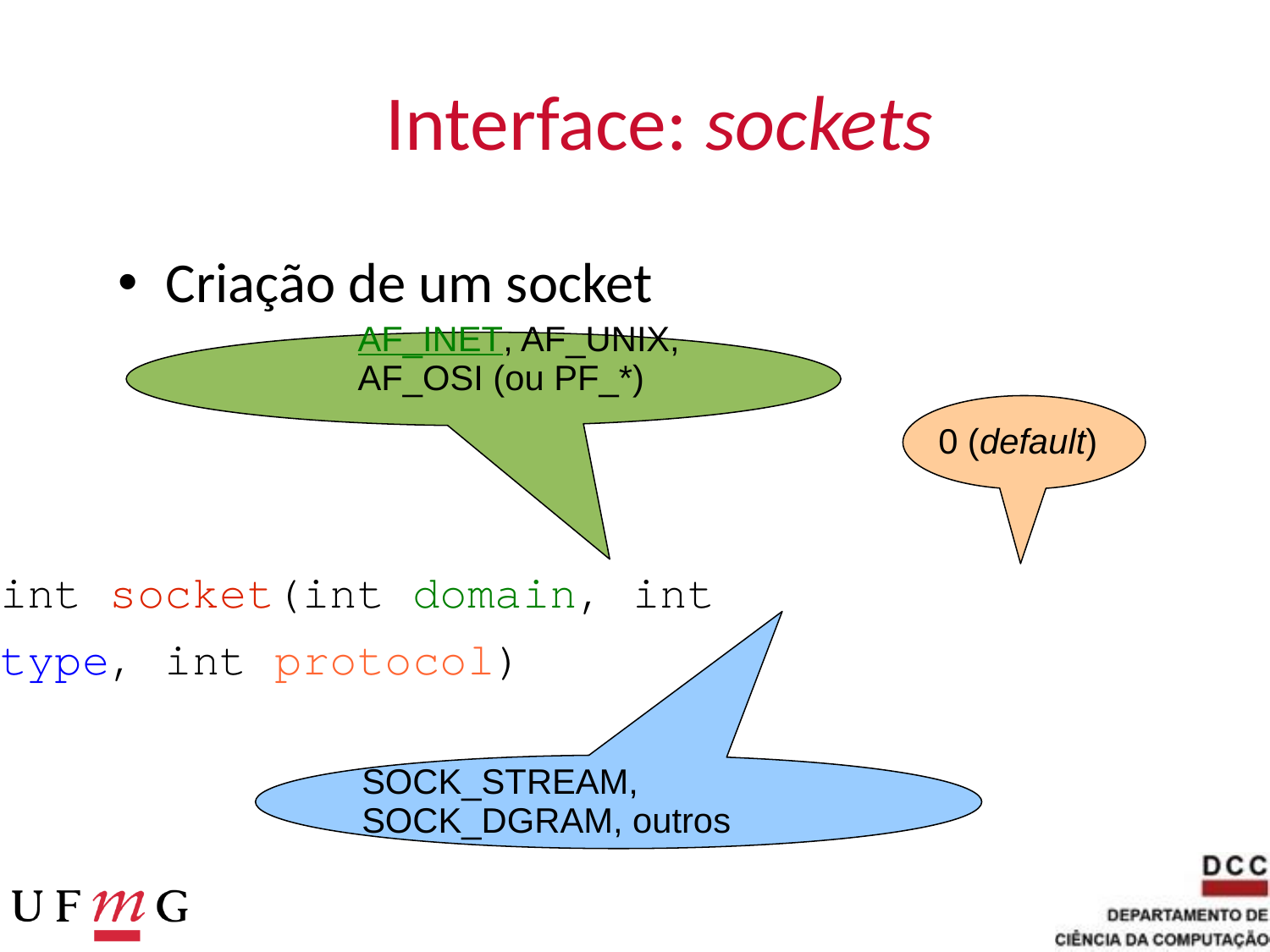

# Interface: sockets
Criação de um socket

AF_INET, AF_UNIX, AF_OSI (ou PF_*)
0 (default)
int socket(int domain, int type, int protocol)
SOCK_STREAM, SOCK_DGRAM, outros